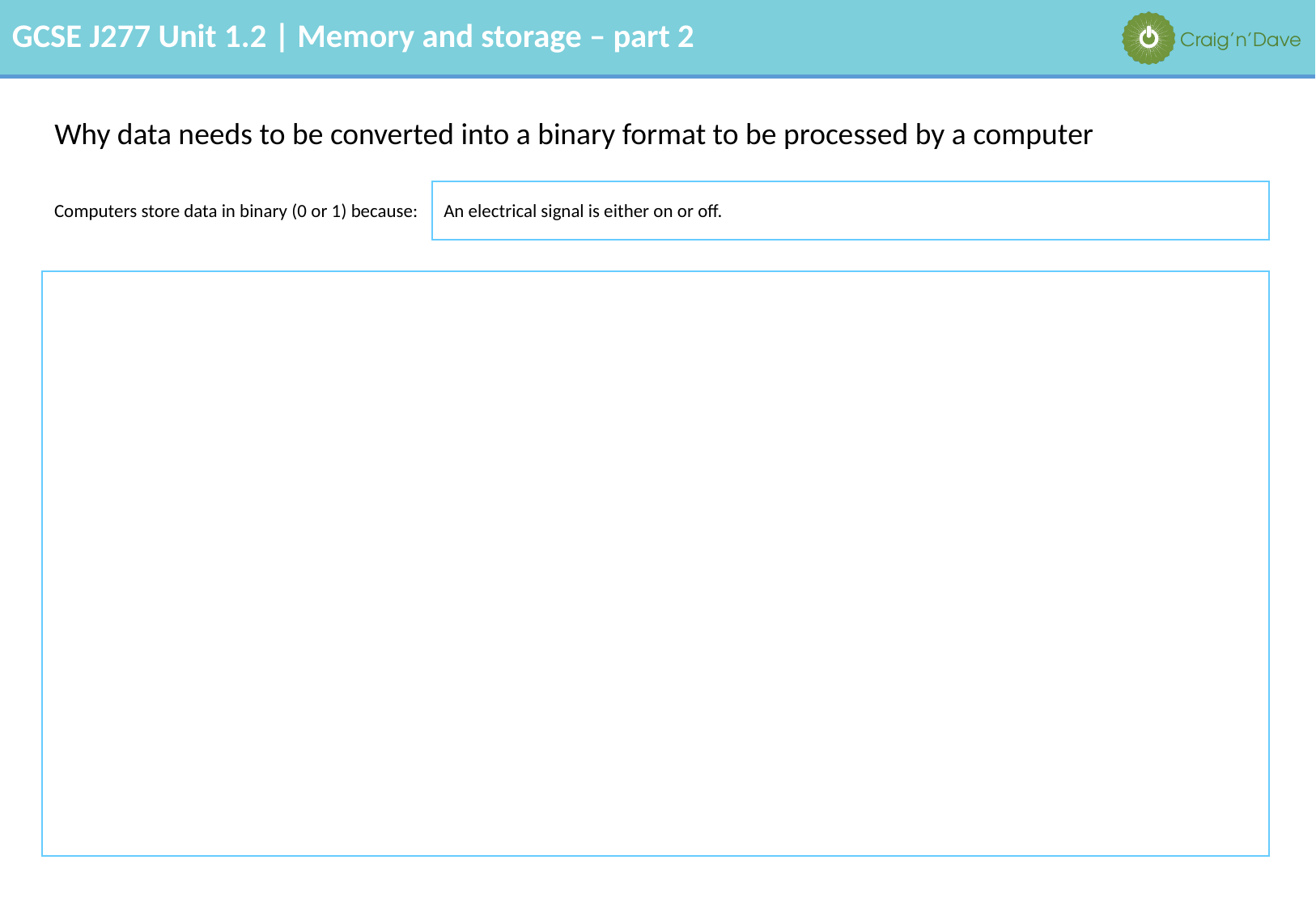

# Why data needs to be converted into a binary format to be processed by a computer
An electrical signal is either on or off.
Computers store data in binary (0 or 1) because: